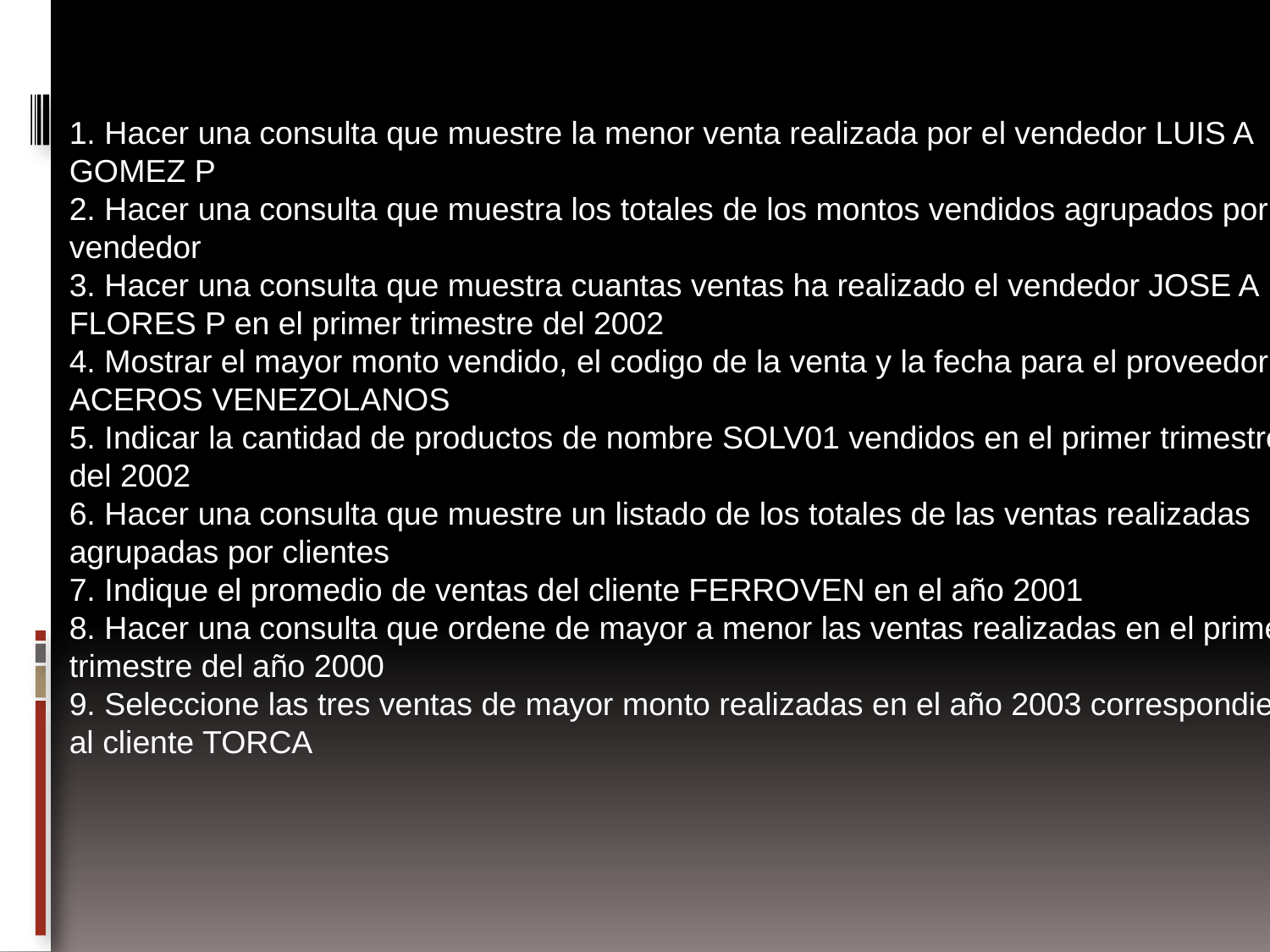

1. Hacer una consulta que muestre la menor venta realizada por el vendedor LUIS A
GOMEZ P
2. Hacer una consulta que muestra los totales de los montos vendidos agrupados por
vendedor
3. Hacer una consulta que muestra cuantas ventas ha realizado el vendedor JOSE A
FLORES P en el primer trimestre del 2002
4. Mostrar el mayor monto vendido, el codigo de la venta y la fecha para el proveedor
ACEROS VENEZOLANOS
5. Indicar la cantidad de productos de nombre SOLV01 vendidos en el primer trimestre
del 2002
6. Hacer una consulta que muestre un listado de los totales de las ventas realizadas
agrupadas por clientes
7. Indique el promedio de ventas del cliente FERROVEN en el año 2001
8. Hacer una consulta que ordene de mayor a menor las ventas realizadas en el primer
trimestre del año 2000
9. Seleccione las tres ventas de mayor monto realizadas en el año 2003 correspondiente
al cliente TORCA